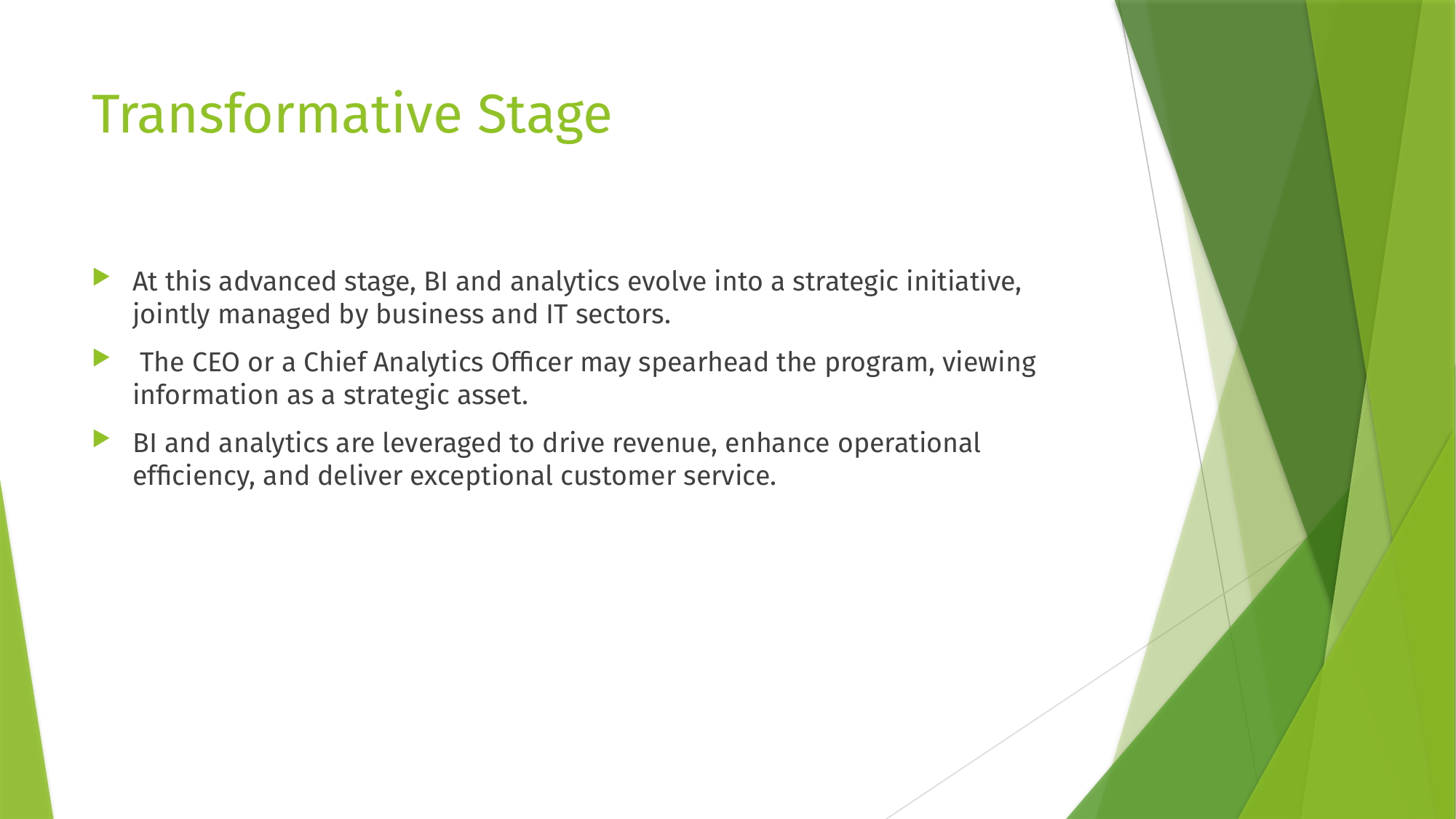

# Transformative Stage
At this advanced stage, BI and analytics evolve into a strategic initiative, jointly managed by business and IT sectors.
 The CEO or a Chief Analytics Officer may spearhead the program, viewing information as a strategic asset.
BI and analytics are leveraged to drive revenue, enhance operational efficiency, and deliver exceptional customer service.